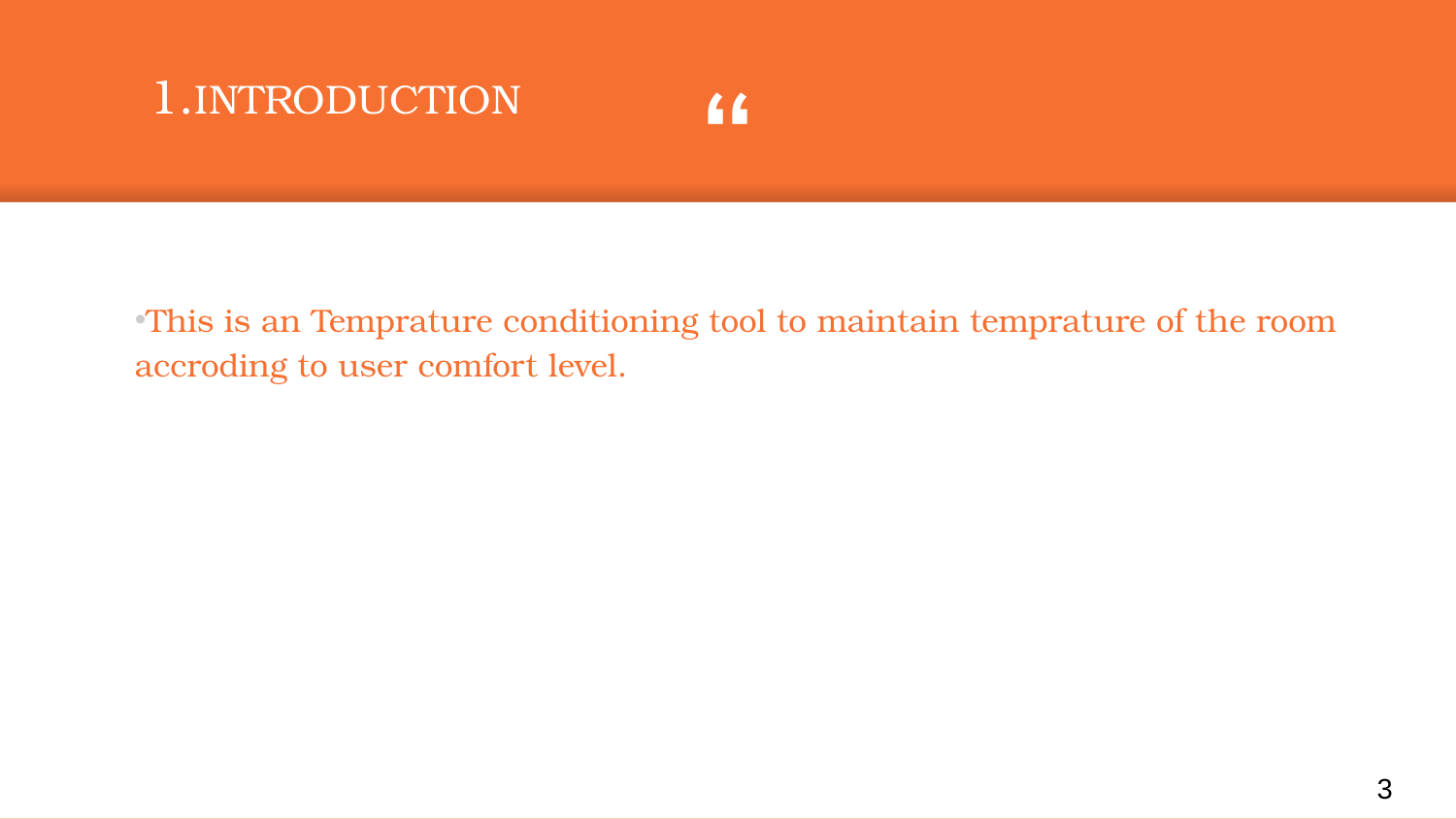

1.INTRODUCTION
This is an Temprature conditioning tool to maintain temprature of the room accroding to user comfort level.

3